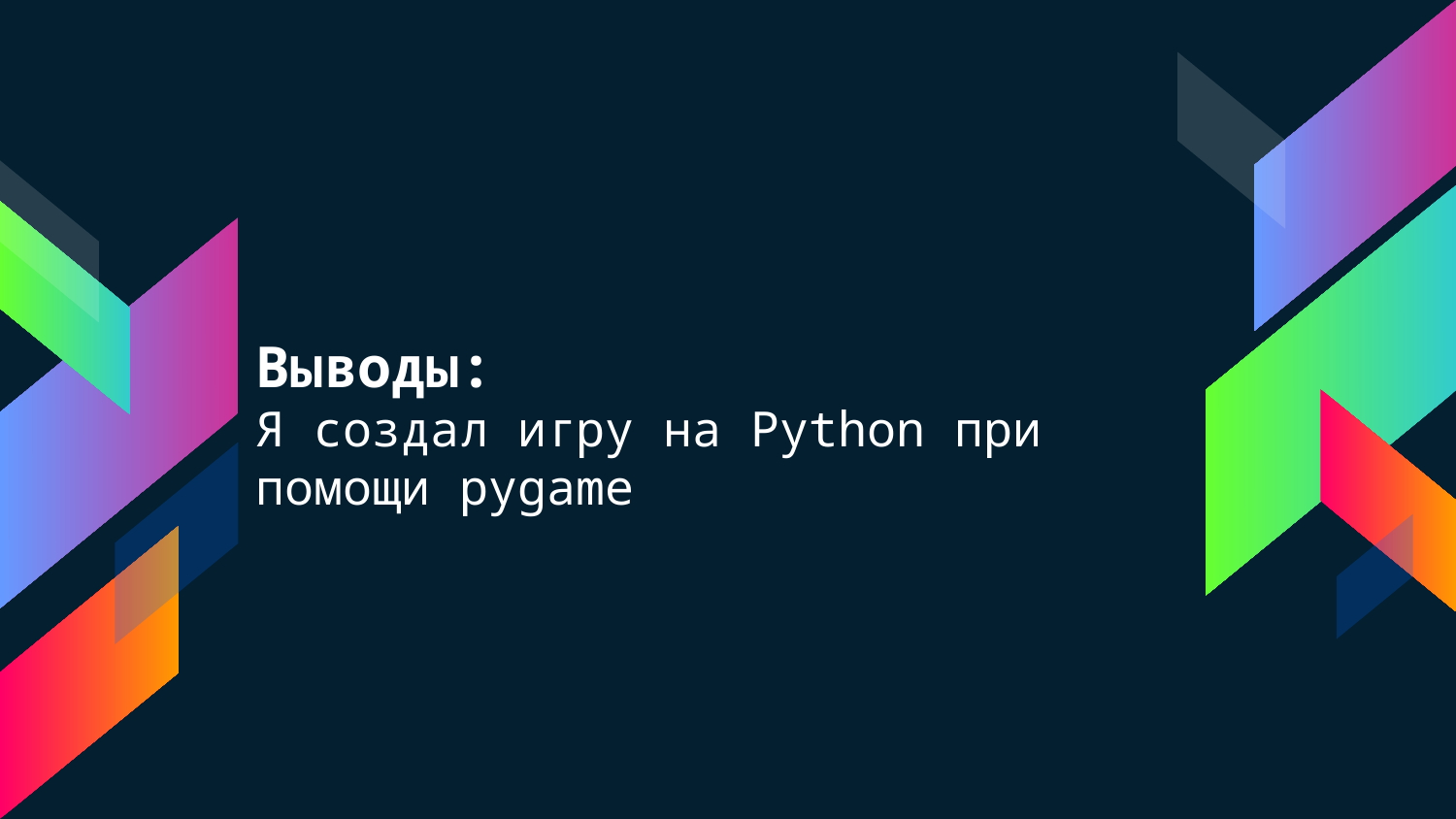

Выводы:
Я создал игру на Python при помощи pygame